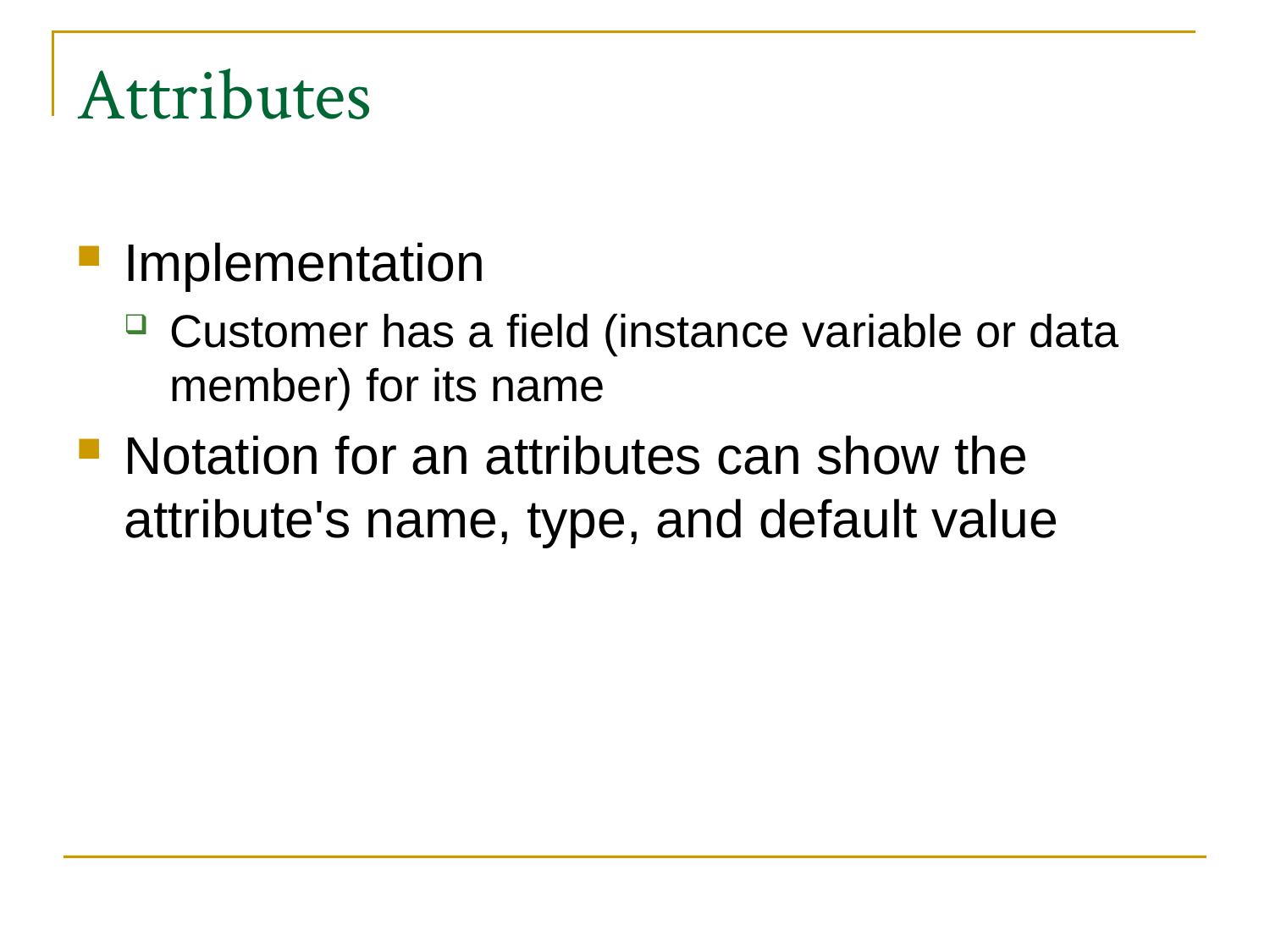

# Attributes
Implementation
Customer has a field (instance variable or data member) for its name
Notation for an attributes can show the attribute's name, type, and default value